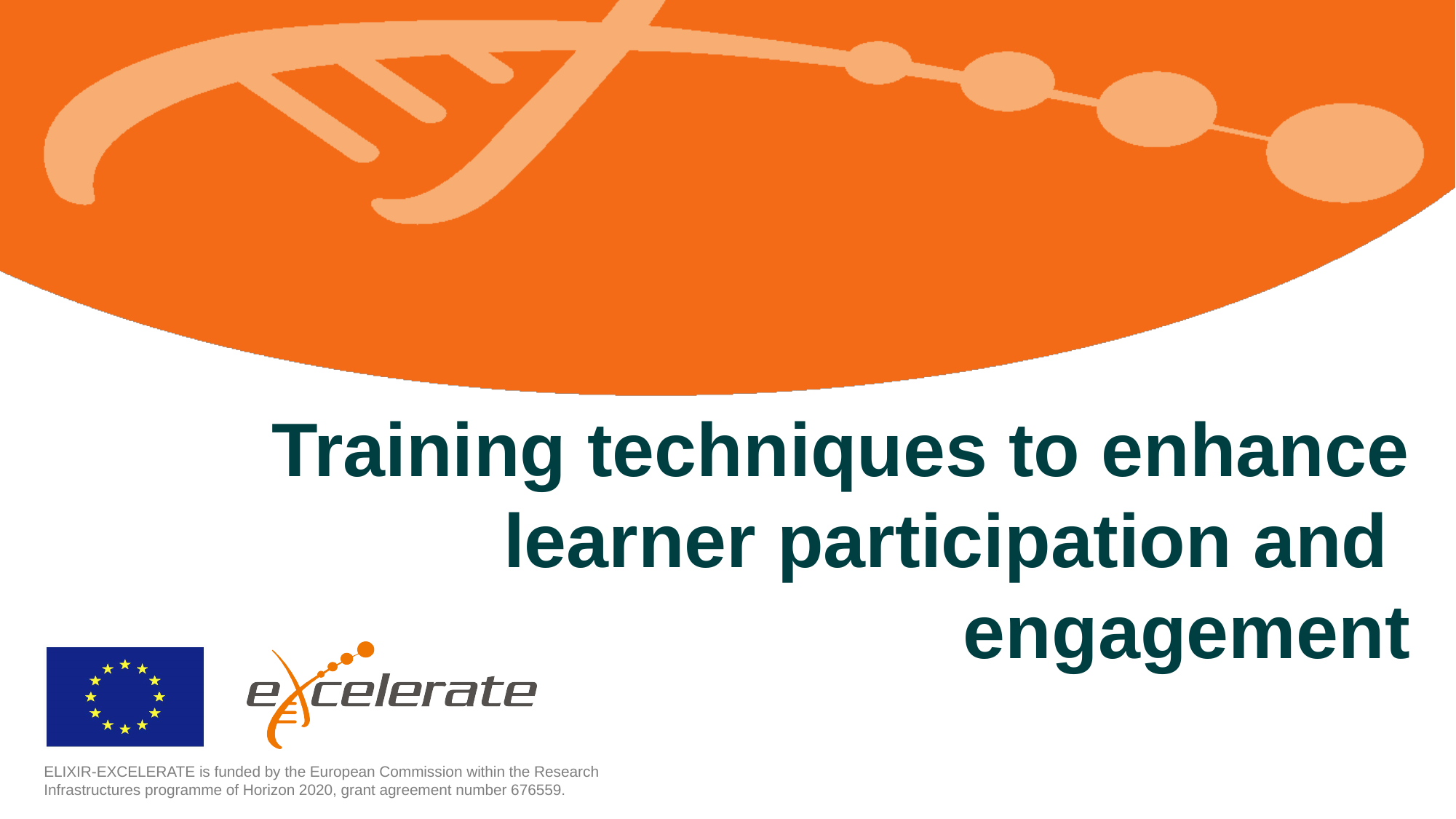

# Training techniques to enhance learner participation and
engagement